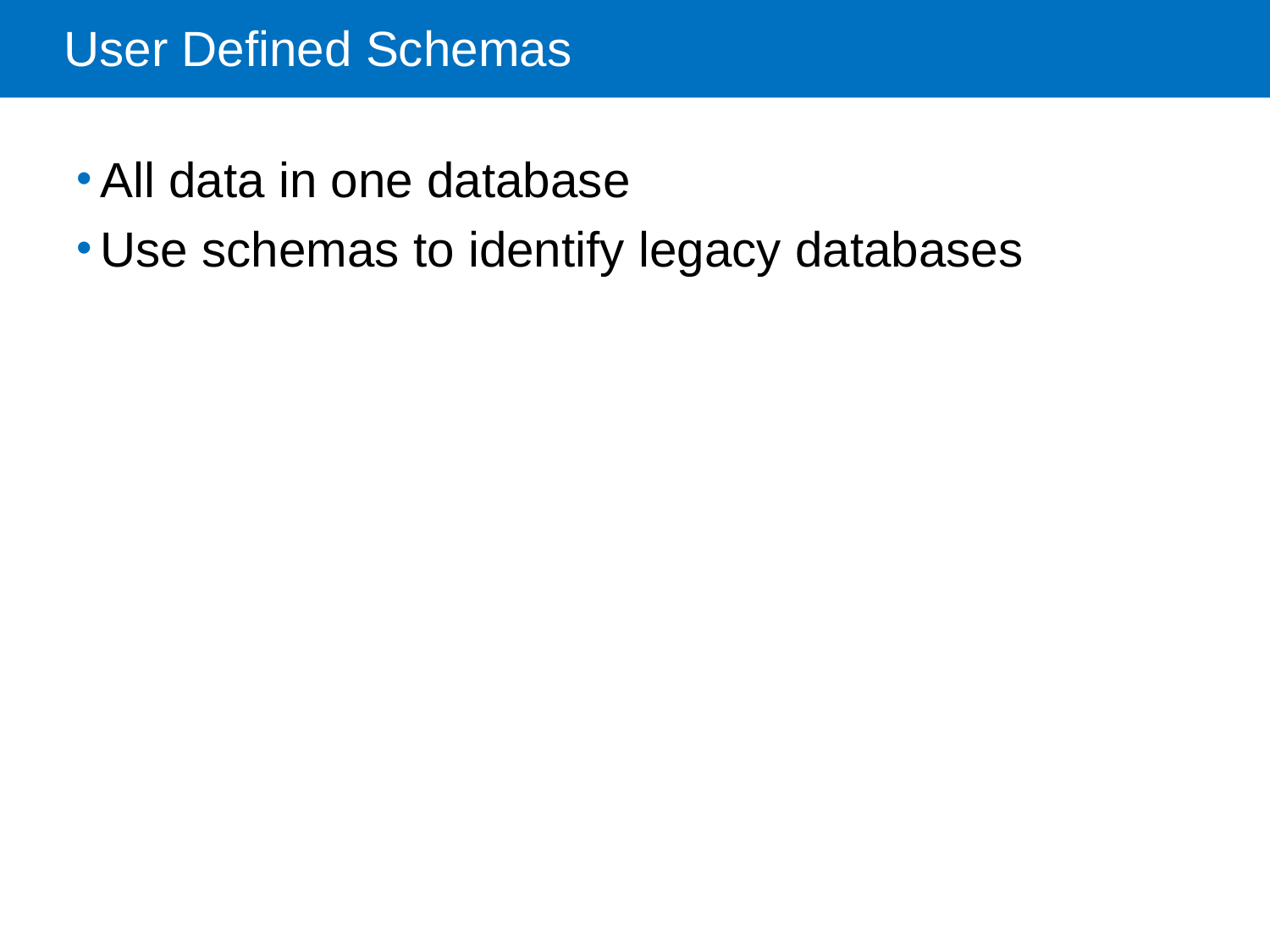

# User Defined Schemas
All data in one database
Use schemas to identify legacy databases